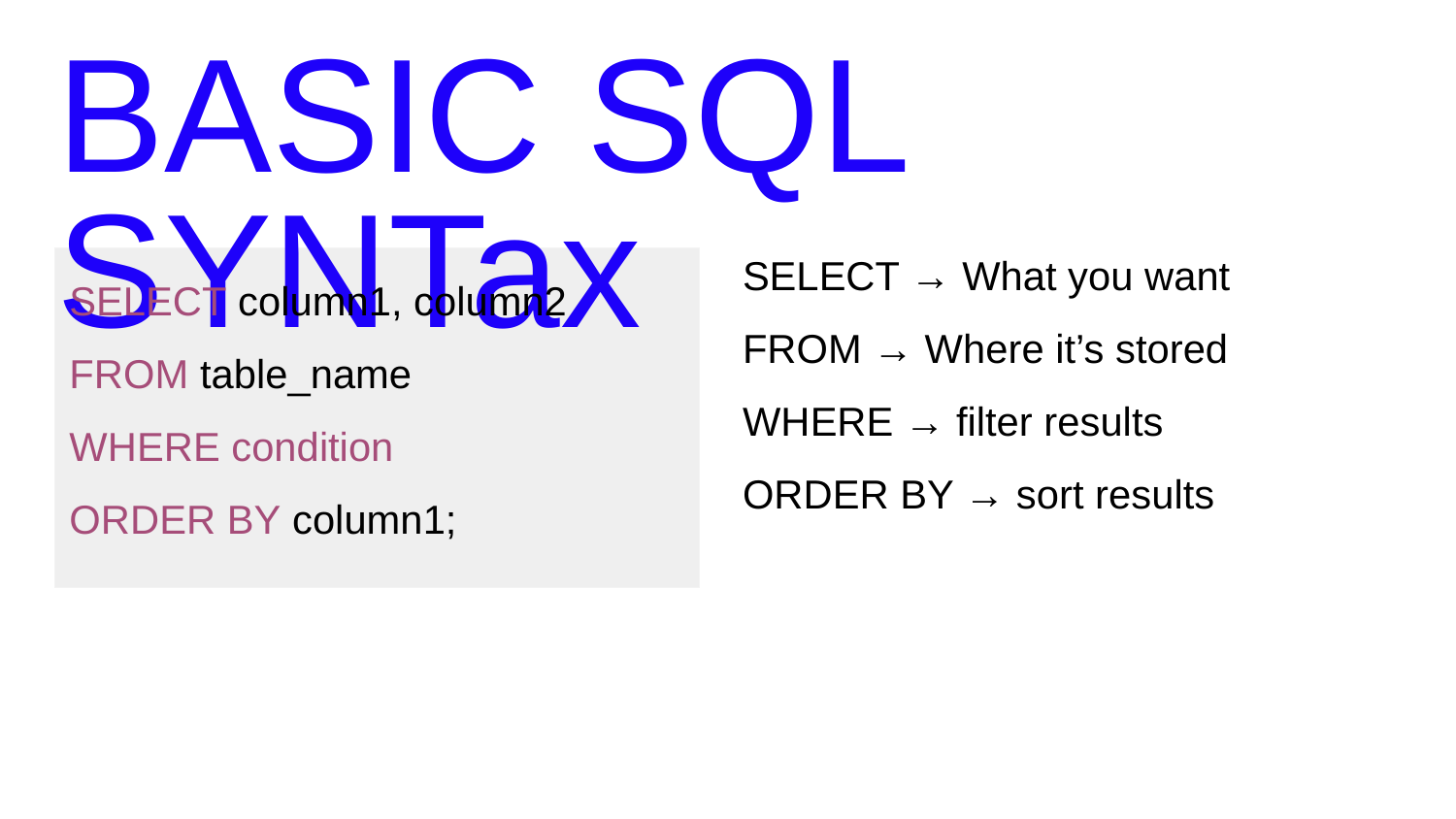

# BASIC SQL SYNTax
SELECT → What you want
FROM → Where it’s stored
WHERE → filter results
ORDER BY → sort results

SELECT column1, column2
FROM table_name
WHERE condition
ORDER BY column1;